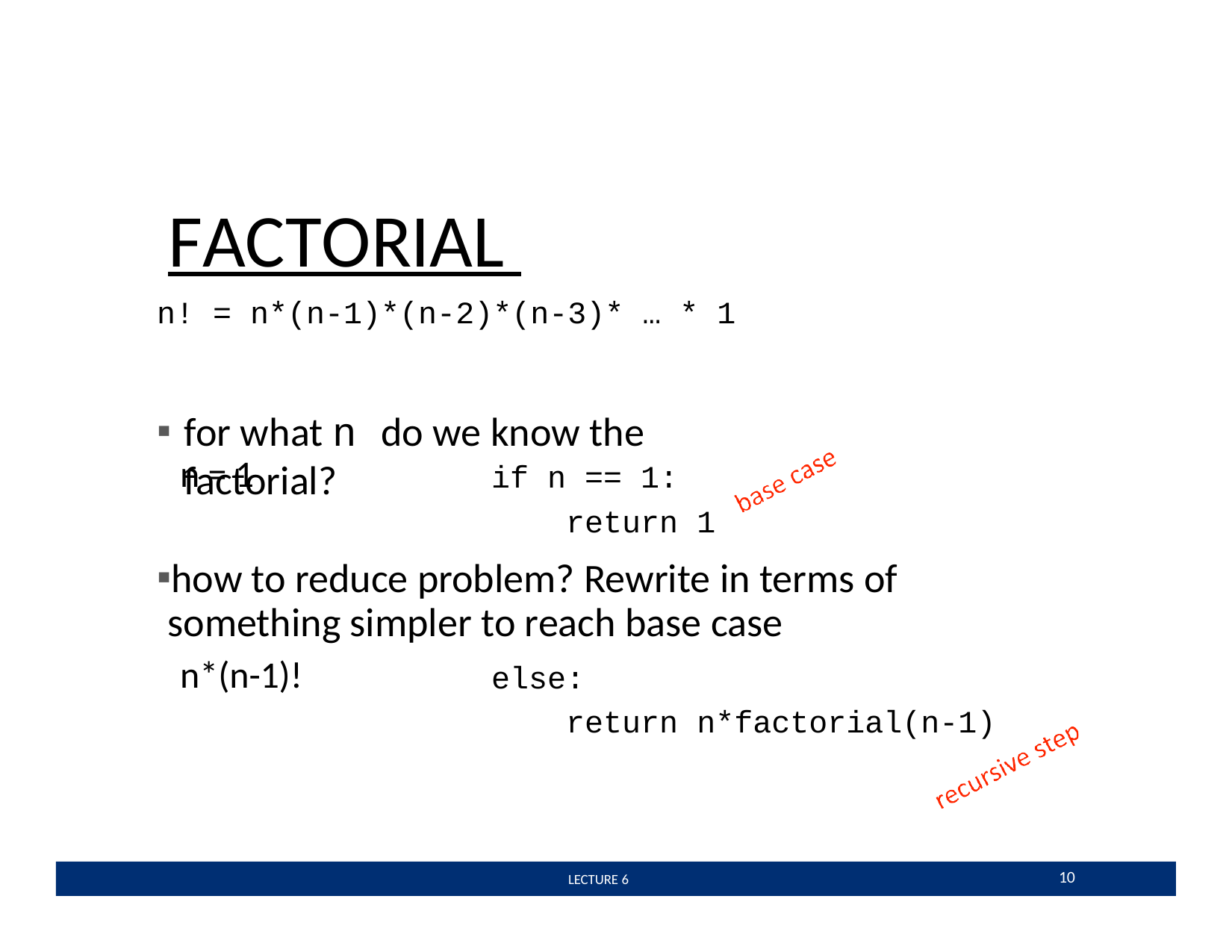

# FACTORIAL
n! = n*(n-1)*(n-2)*(n-3)* … * 1

for what n do we know the factorial?
n = 1

if n == 1:
return 1
how to reduce problem? Rewrite in terms of something simpler to reach base case
n*(n-1)!
else:
return n*factorial(n-1)

10
 LECTURE 6